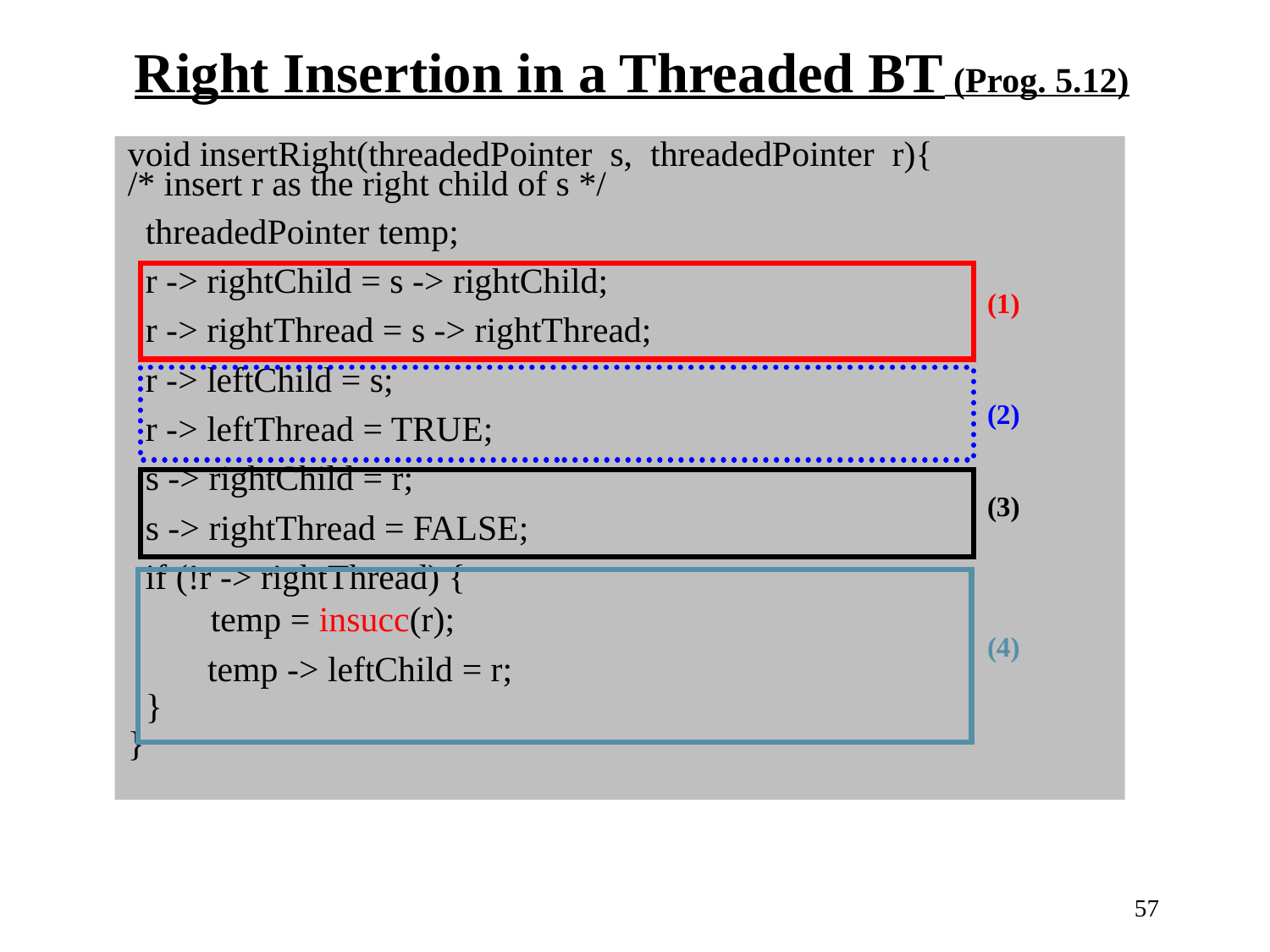

Right Insertion in a Threaded BT (Prog. 5.12)
void insertRight(threadedPointer  s,  threadedPointer  r){
/* insert r as the right child of s */
  threadedPointer temp;
  r -> rightChild = s -> rightChild;
  r -> rightThread = s -> rightThread;
  r -> leftChild = s;
  r -> leftThread = TRUE;
  s -> rightChild = r;
  s -> rightThread = FALSE;
  if (!r -> rightThread) {
    temp = insucc(r);
         temp -> leftChild = r;
  }
}

(1)

(2)

(3)

(4)
57